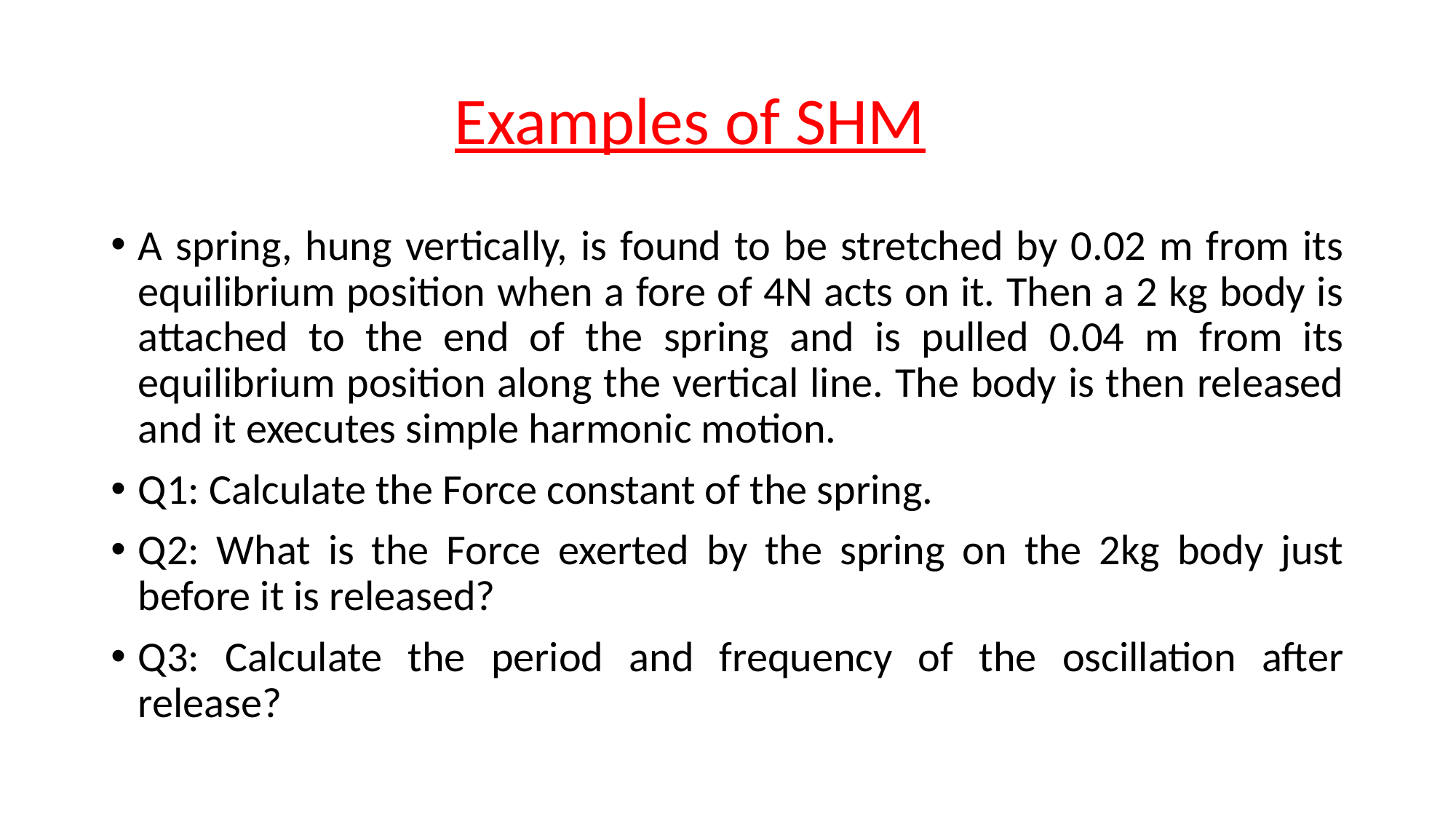

# Examples of SHM
A spring, hung vertically, is found to be stretched by 0.02 m from its equilibrium position when a fore of 4N acts on it. Then a 2 kg body is attached to the end of the spring and is pulled 0.04 m from its equilibrium position along the vertical line. The body is then released and it executes simple harmonic motion.
Q1: Calculate the Force constant of the spring.
Q2: What is the Force exerted by the spring on the 2kg body just before it is released?
Q3: Calculate the period and frequency of the oscillation after release?